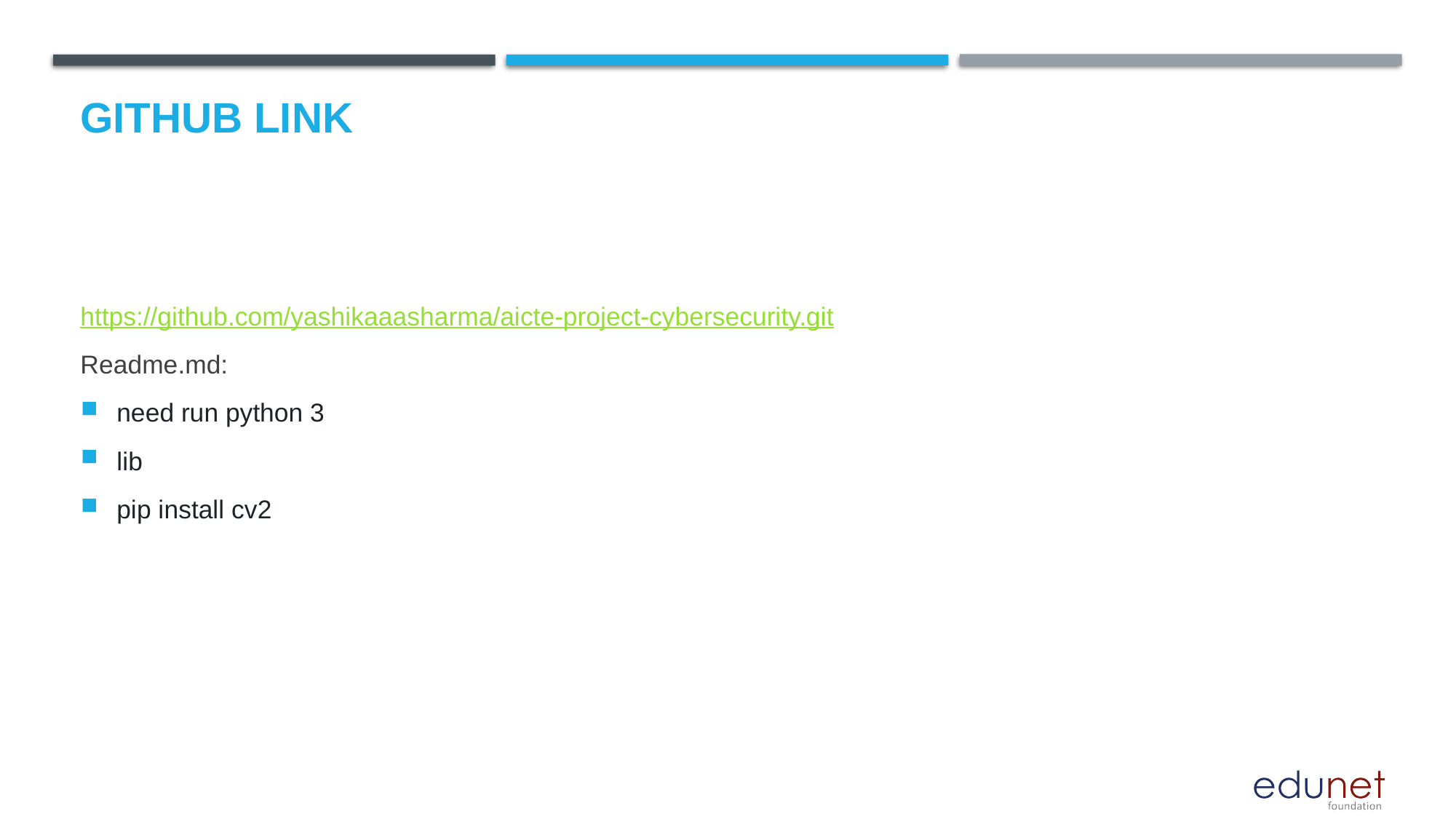

# GitHub Link
https://github.com/yashikaaasharma/aicte-project-cybersecurity.git
Readme.md:
need run python 3
lib
pip install cv2